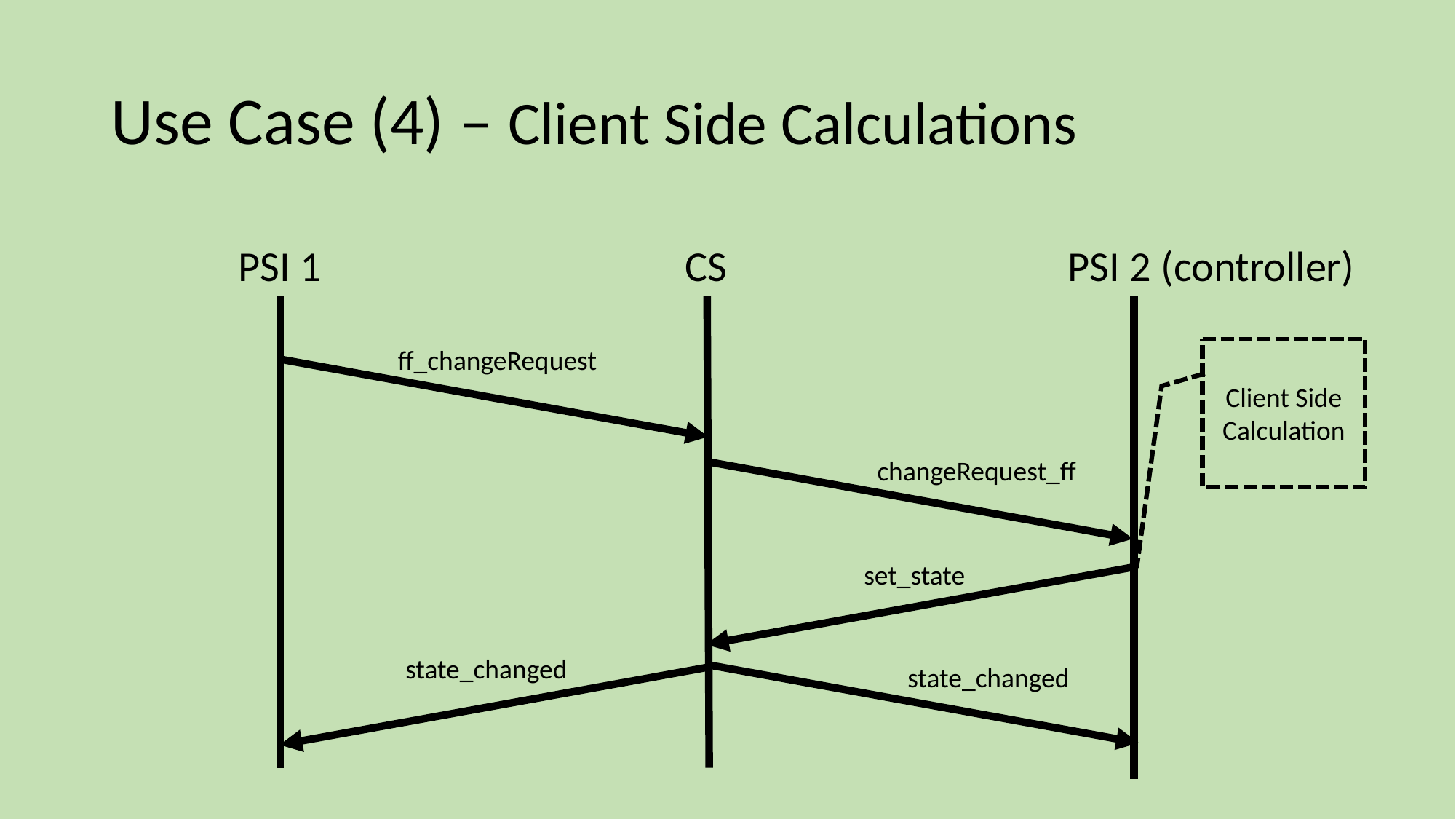

# Use Case (4) – Client Side Calculations
PSI 1
CS
PSI 2 (controller)
ff_changeRequest
Client Side Calculation
changeRequest_ff
set_state
state_changed
state_changed